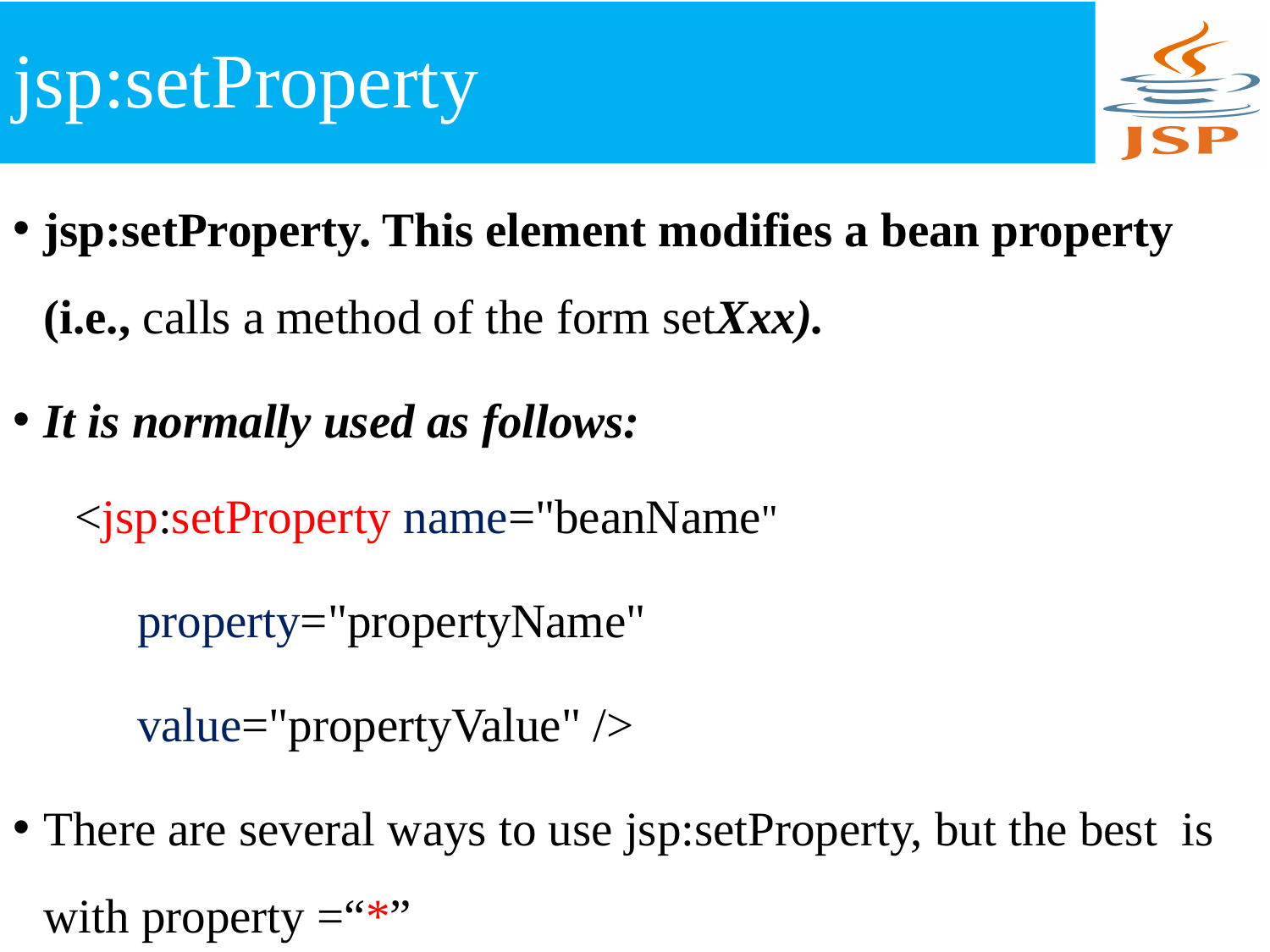

# jsp:setProperty
jsp:setProperty. This element modifies a bean property (i.e., calls a method of the form setXxx).
It is normally used as follows:
<jsp:setProperty name="beanName"
		property="propertyName"
		value="propertyValue" />
There are several ways to use jsp:setProperty, but the best  is with property =“*”